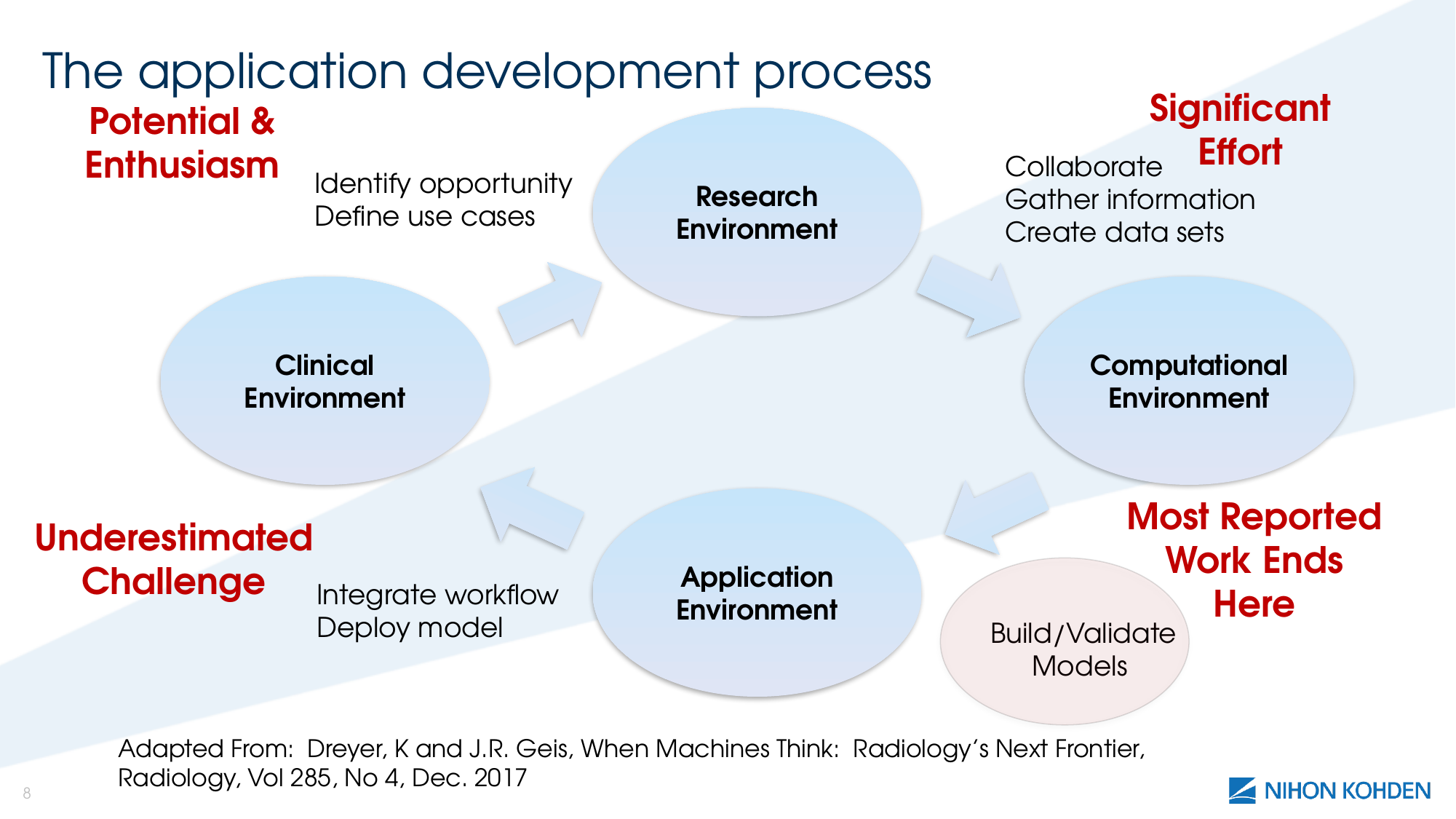

The application development process
Significant Effort
Potential &
Enthusiasm
Research Environment
Collaborate
Gather information
Create data sets

Identify opportunity
Define use cases

Computational Environment
Clinical Environment

Most Reported Work Ends Here

Application Environment
Underestimated
Challenge

Integrate workflow
Deploy model

Build/Validate
Models
Adapted From:  Dreyer, K and J.R. Geis, When Machines Think:  Radiology’s Next Frontier, Radiology, Vol 285, No 4, Dec. 2017